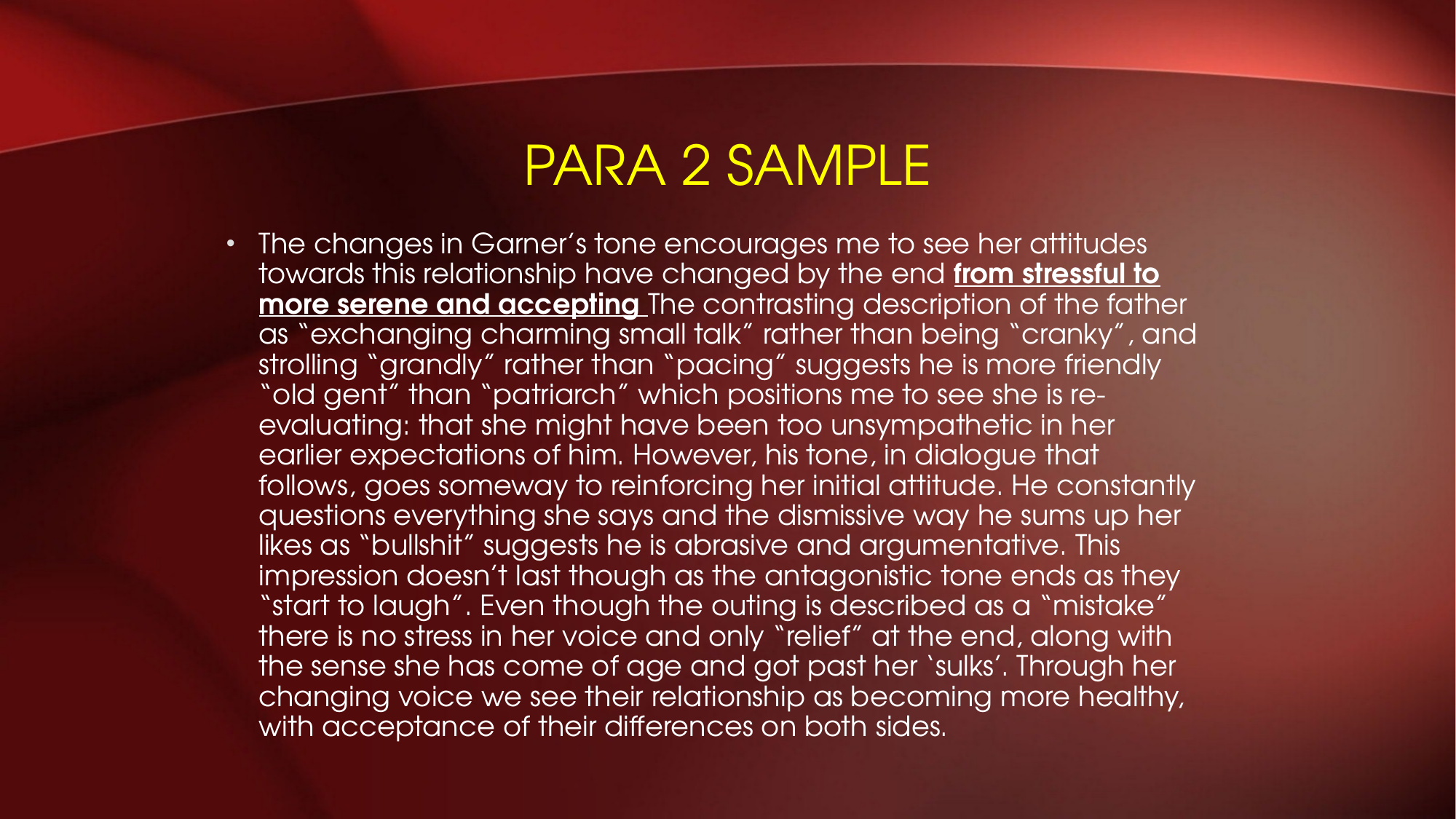

# Para 2 Sample
The changes in Garner’s tone encourages me to see her attitudes towards this relationship have changed by the end from stressful to more serene and accepting The contrasting description of the father as “exchanging charming small talk” rather than being “cranky”, and strolling “grandly” rather than “pacing” suggests he is more friendly “old gent” than “patriarch” which positions me to see she is re-evaluating: that she might have been too unsympathetic in her earlier expectations of him. However, his tone, in dialogue that follows, goes someway to reinforcing her initial attitude. He constantly questions everything she says and the dismissive way he sums up her likes as “bullshit” suggests he is abrasive and argumentative. This impression doesn’t last though as the antagonistic tone ends as they “start to laugh”. Even though the outing is described as a “mistake” there is no stress in her voice and only “relief” at the end, along with the sense she has come of age and got past her ‘sulks’. Through her changing voice we see their relationship as becoming more healthy, with acceptance of their differences on both sides.